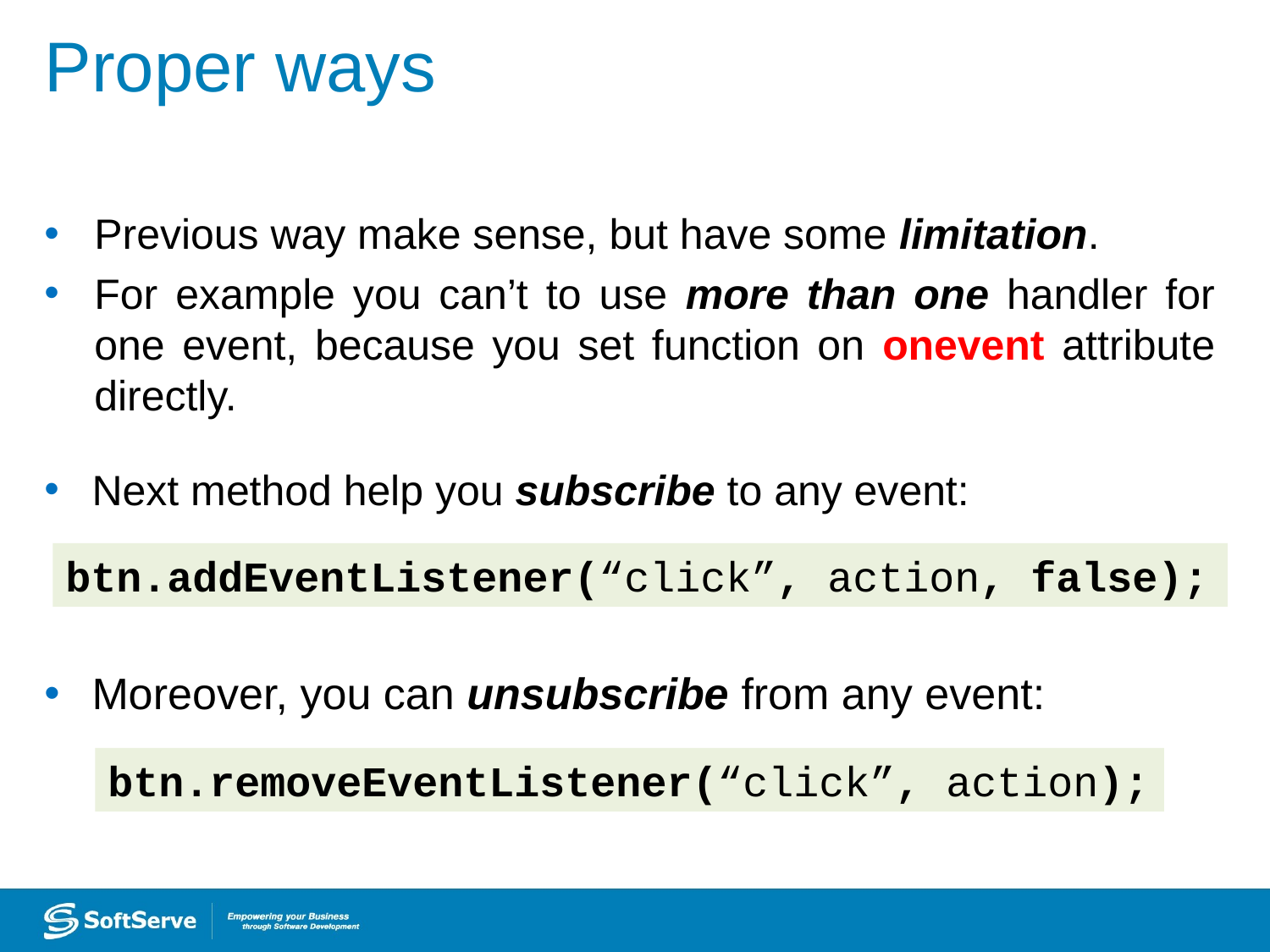

Proper ways
Previous way make sense, but have some limitation.
For example you can’t to use more than one handler for one event, because you set function on onevent attribute directly.
Next method help you subscribe to any event:
btn.addEventListener(“click”, action, false);
Moreover, you can unsubscribe from any event:
btn.removeEventListener(“click”, action);